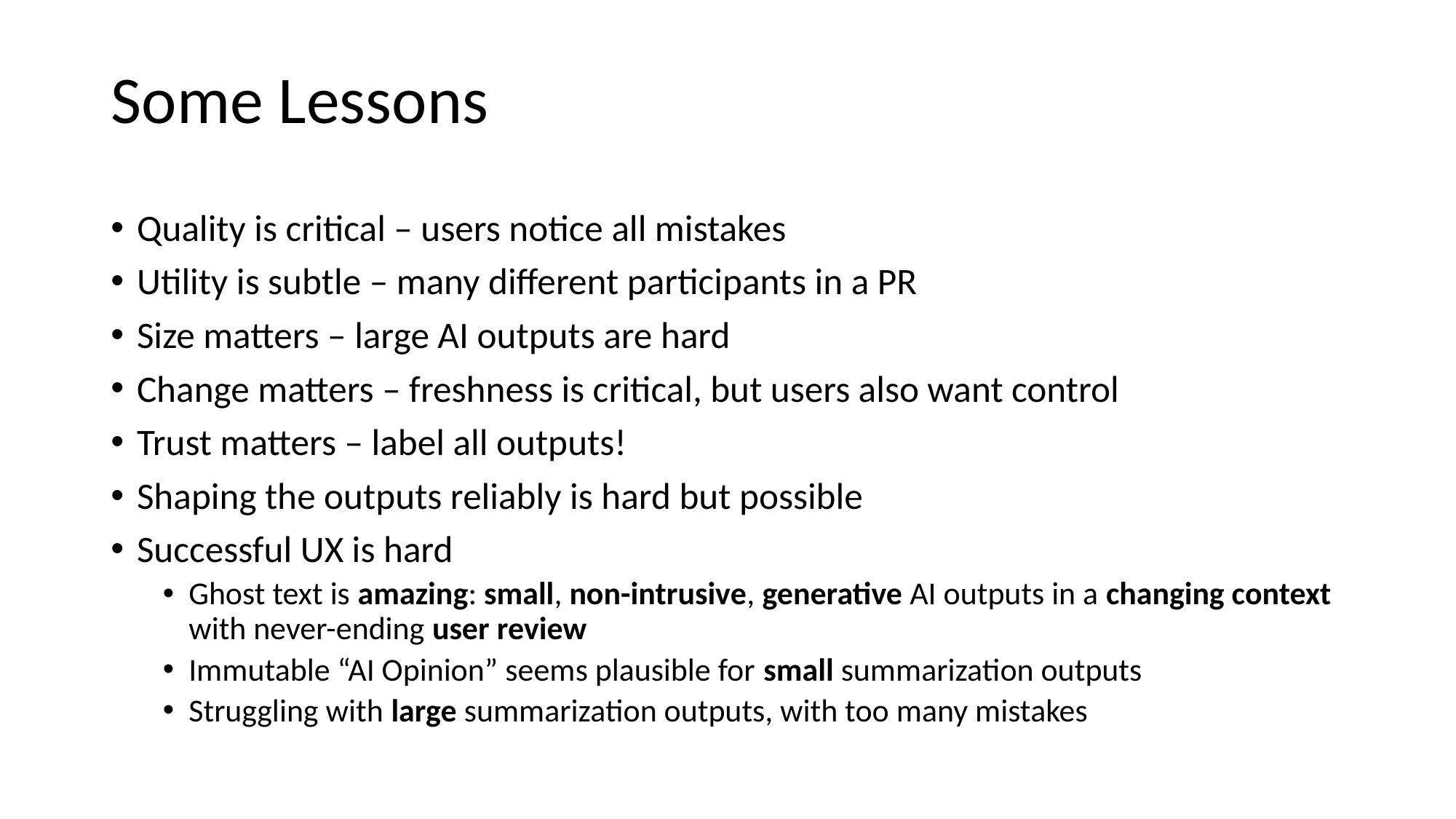

# Some Lessons
Quality is critical – users notice all mistakes
Utility is subtle – many different participants in a PR
Size matters – large AI outputs are hard
Change matters – freshness is critical, but users also want control
Trust matters – label all outputs!
Shaping the outputs reliably is hard but possible
Successful UX is hard
Ghost text is amazing: small, non-intrusive, generative AI outputs in a changing context with never-ending user review
Immutable “AI Opinion” seems plausible for small summarization outputs
Struggling with large summarization outputs, with too many mistakes